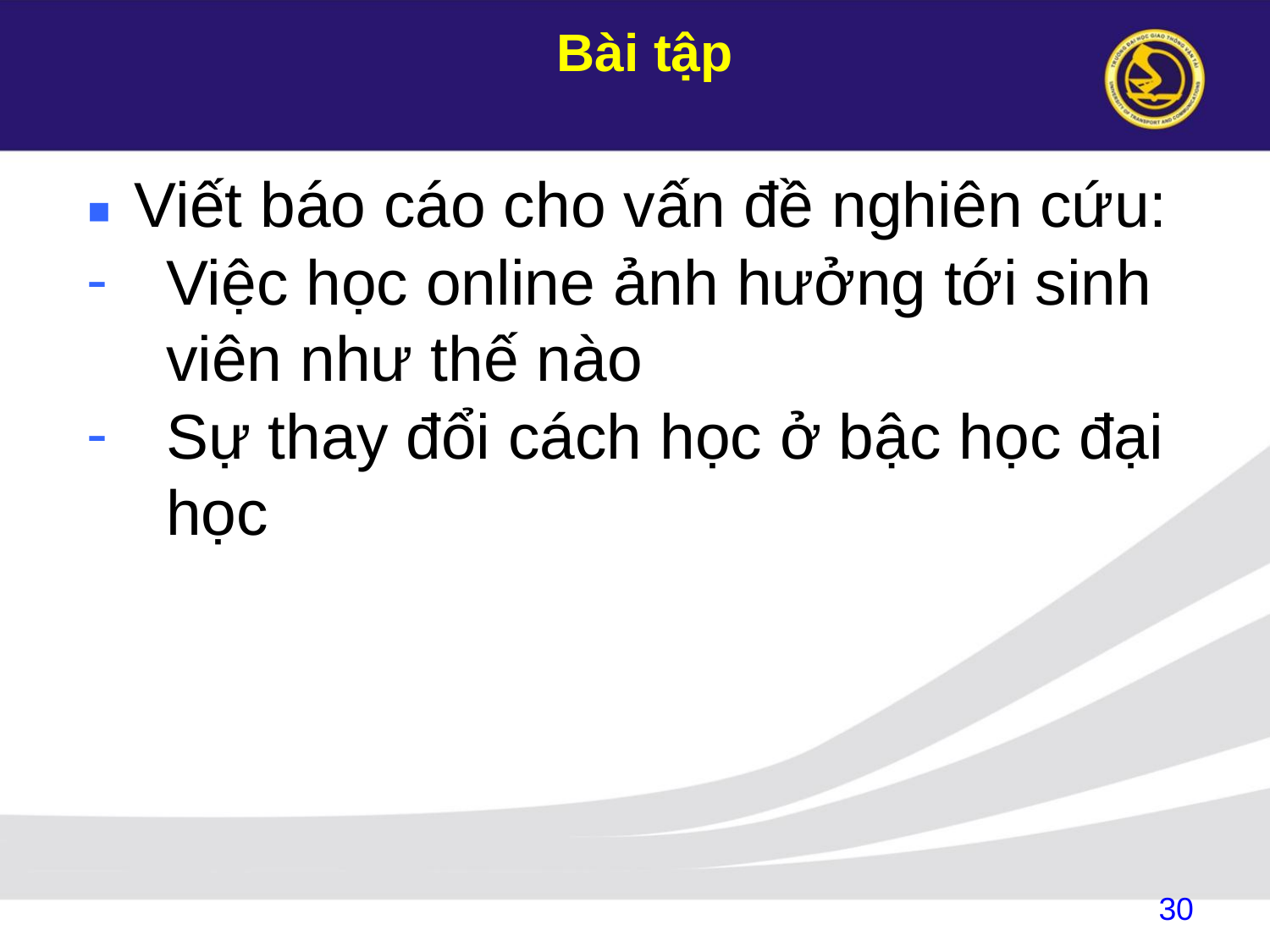

# Bài tập
Viết báo cáo cho vấn đề nghiên cứu:
Việc học online ảnh hưởng tới sinh viên như thế nào
Sự thay đổi cách học ở bậc học đại học
30